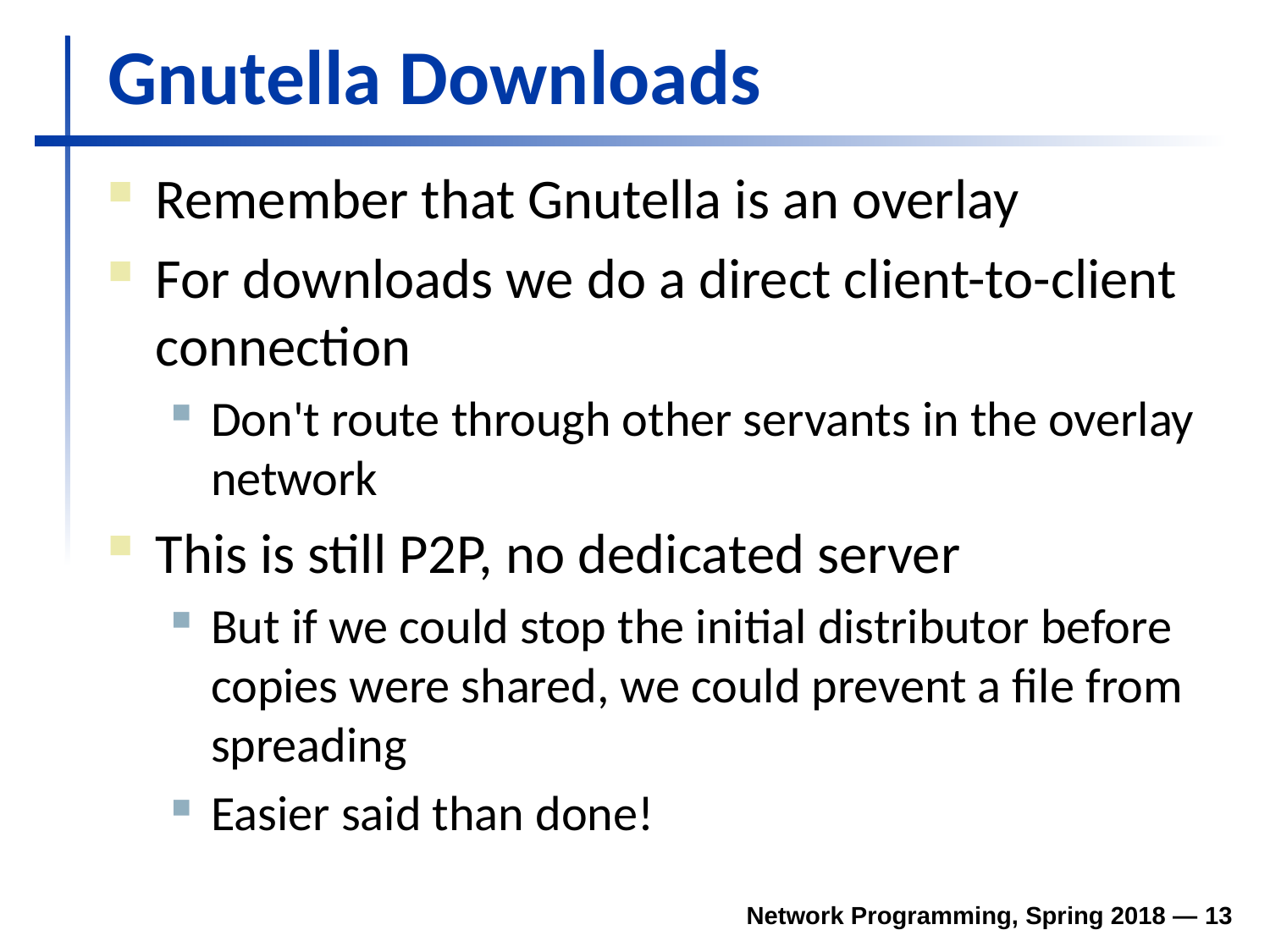

# Gnutella Downloads
Remember that Gnutella is an overlay
For downloads we do a direct client-to-client connection
Don't route through other servants in the overlay network
This is still P2P, no dedicated server
But if we could stop the initial distributor before copies were shared, we could prevent a file from spreading
Easier said than done!
Network Programming, Spring 2018 — 13